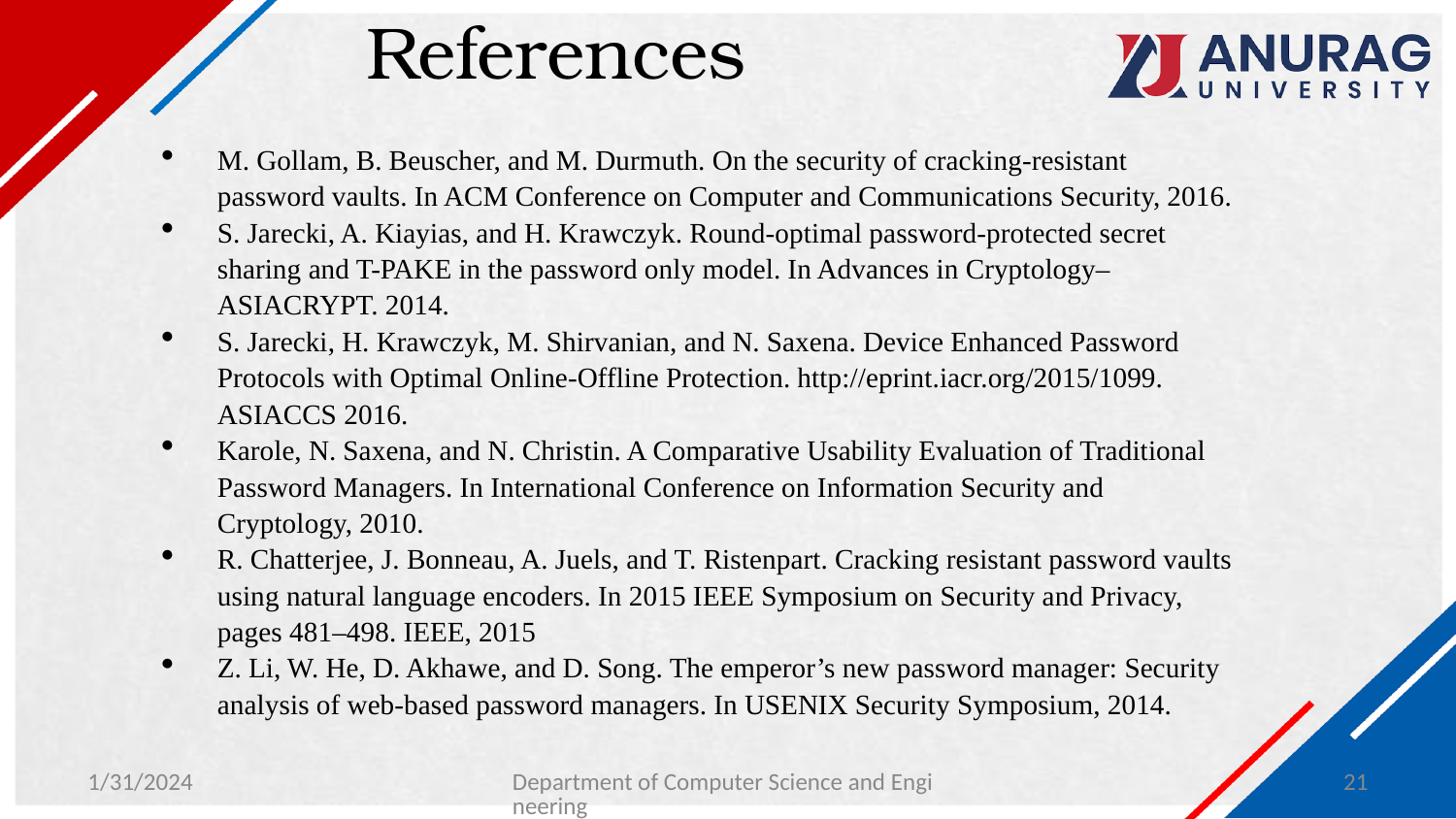

# References
M. Gollam, B. Beuscher, and M. Durmuth. On the security of cracking-resistant password vaults. In ACM Conference on Computer and Communications Security, 2016.
S. Jarecki, A. Kiayias, and H. Krawczyk. Round-optimal password-protected secret sharing and T-PAKE in the password only model. In Advances in Cryptology–ASIACRYPT. 2014.
S. Jarecki, H. Krawczyk, M. Shirvanian, and N. Saxena. Device Enhanced Password Protocols with Optimal Online-Offline Protection. http://eprint.iacr.org/2015/1099. ASIACCS 2016.
Karole, N. Saxena, and N. Christin. A Comparative Usability Evaluation of Traditional Password Managers. In International Conference on Information Security and Cryptology, 2010.
R. Chatterjee, J. Bonneau, A. Juels, and T. Ristenpart. Cracking resistant password vaults using natural language encoders. In 2015 IEEE Symposium on Security and Privacy, pages 481–498. IEEE, 2015
Z. Li, W. He, D. Akhawe, and D. Song. The emperor’s new password manager: Security analysis of web-based password managers. In USENIX Security Symposium, 2014.

1/31/2024
Department of Computer Science and Engineering
21